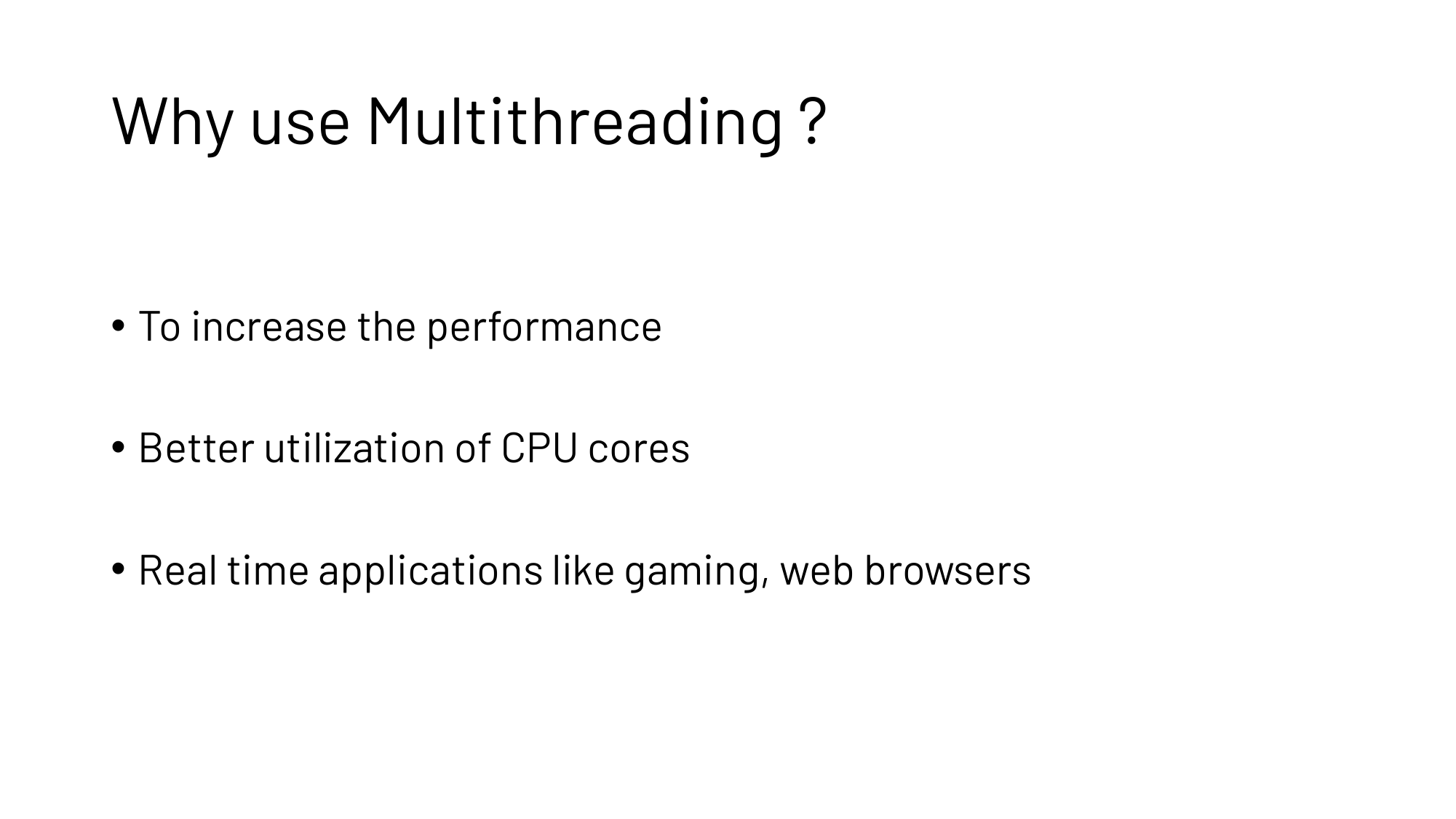

# Why use Multithreading ?
To increase the performance

Better utilization of CPU cores

Real time applications like gaming, web browsers